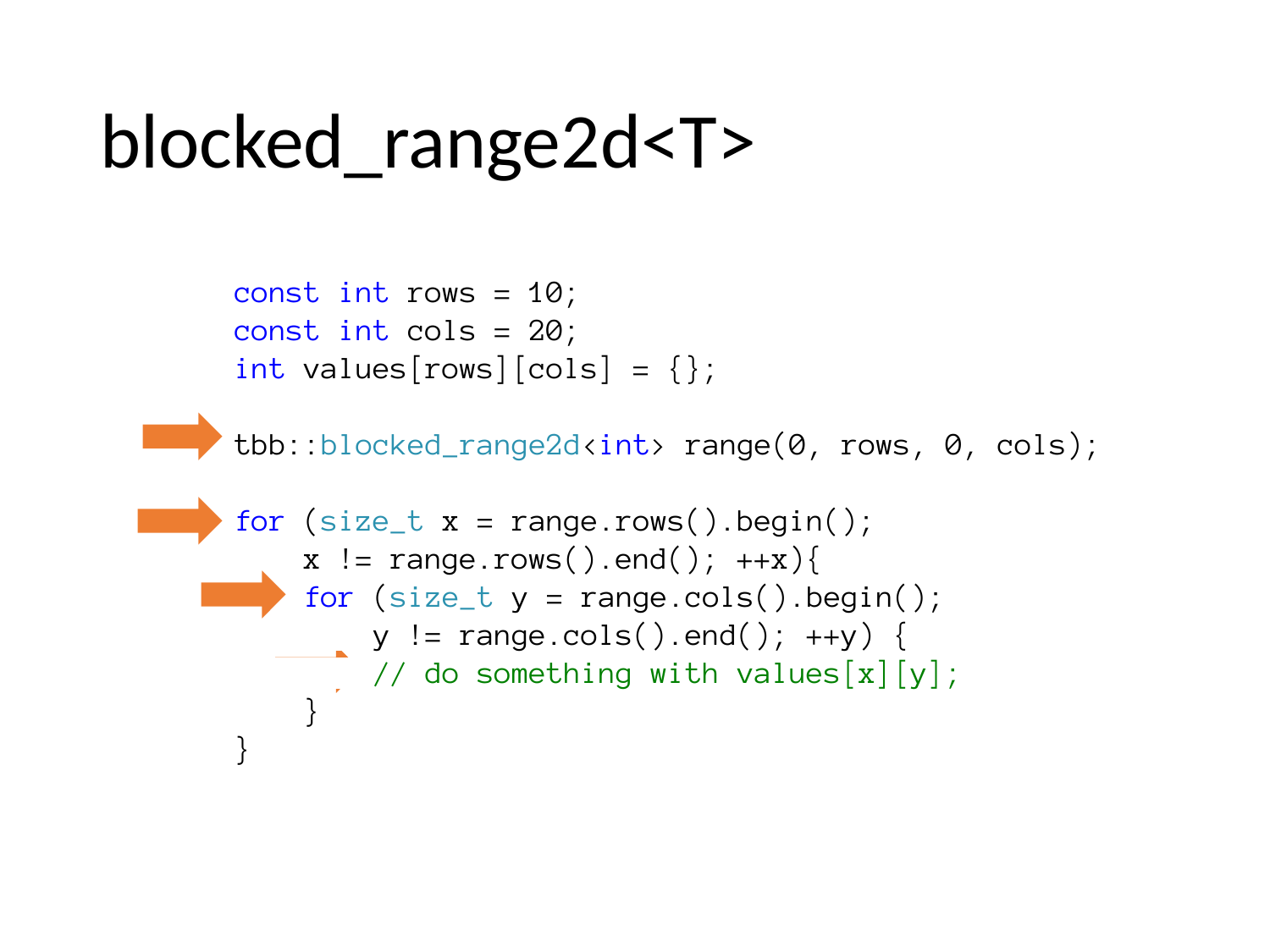

# blocked_range2d<T>
const int rows = 10;
const int cols = 20;
int values[rows][cols] = {};

tbb::blocked_range2d<int> range(0, rows, 0, cols);

for (size_t x = range.rows().begin();
    x != range.rows().end(); ++x){
    for (size_t y = range.cols().begin();
        y != range.cols().end(); ++y) {
        // do something with values[x][y];
    }
}